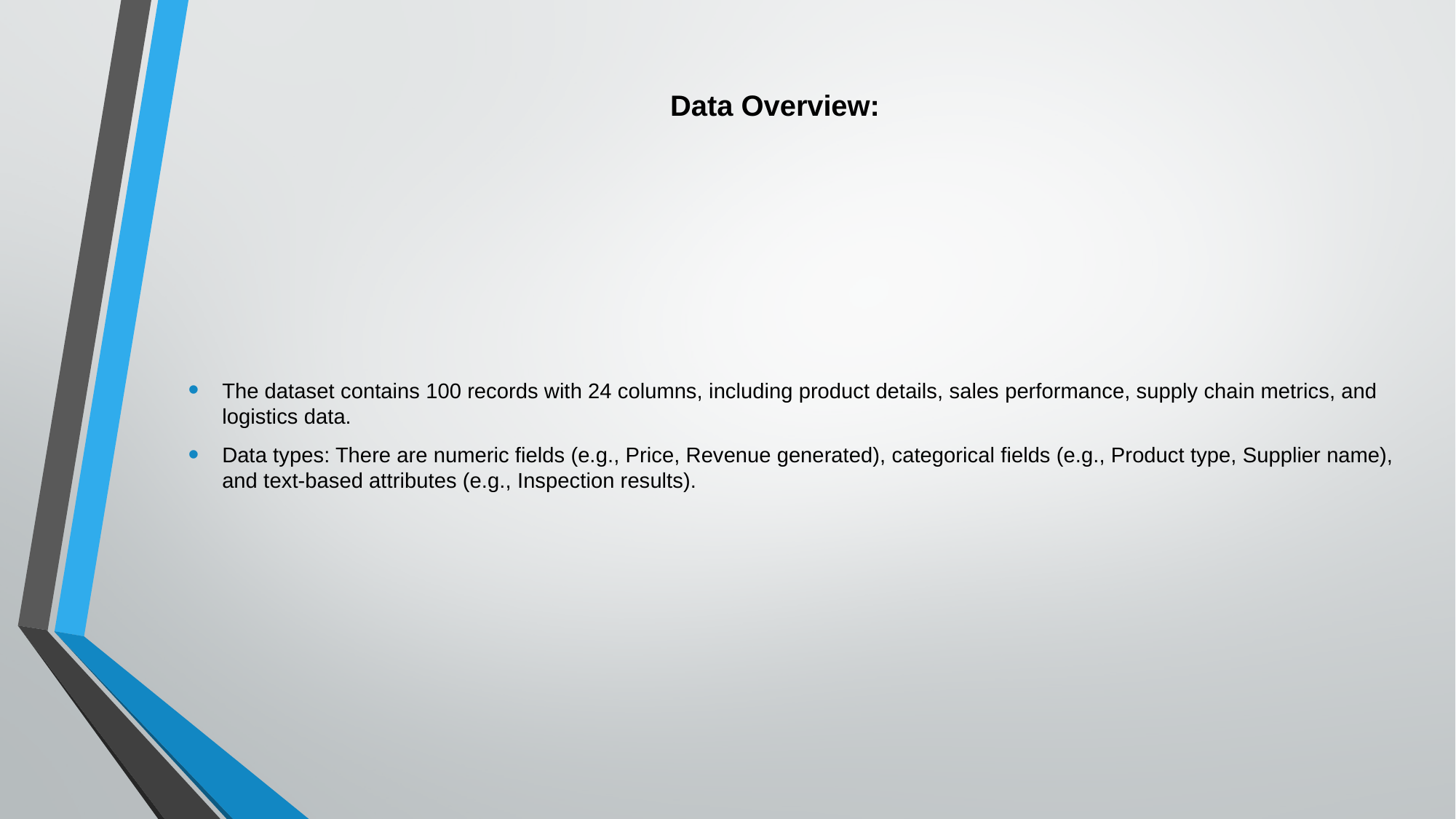

# Data Overview:
The dataset contains 100 records with 24 columns, including product details, sales performance, supply chain metrics, and logistics data.
Data types: There are numeric fields (e.g., Price, Revenue generated), categorical fields (e.g., Product type, Supplier name), and text-based attributes (e.g., Inspection results).